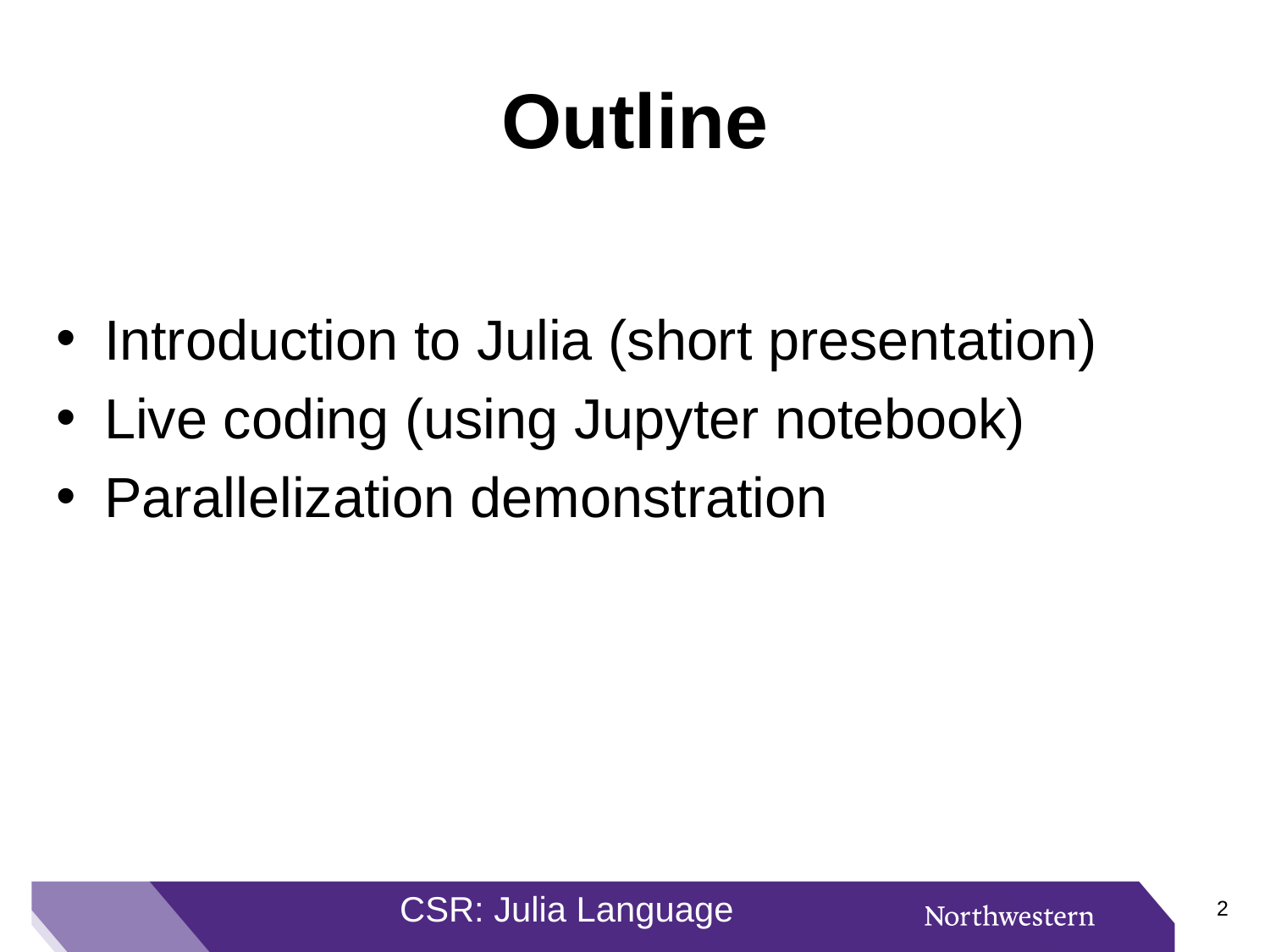

# Outline
Introduction to Julia (short presentation)
Live coding (using Jupyter notebook)
Parallelization demonstration

CSR: Julia Language
2